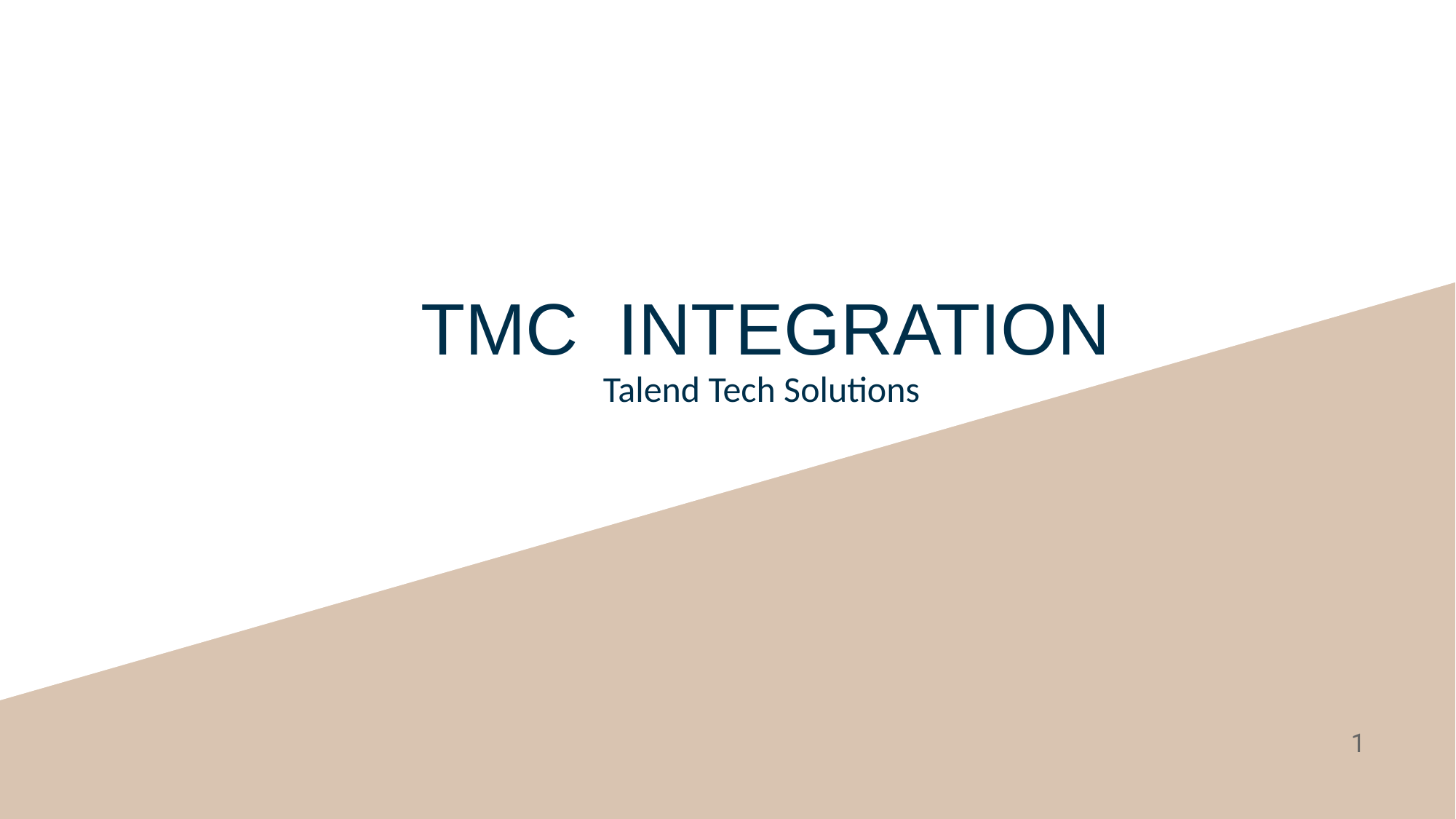

# TMC  INTEGRATION
Talend Tech Solutions
1